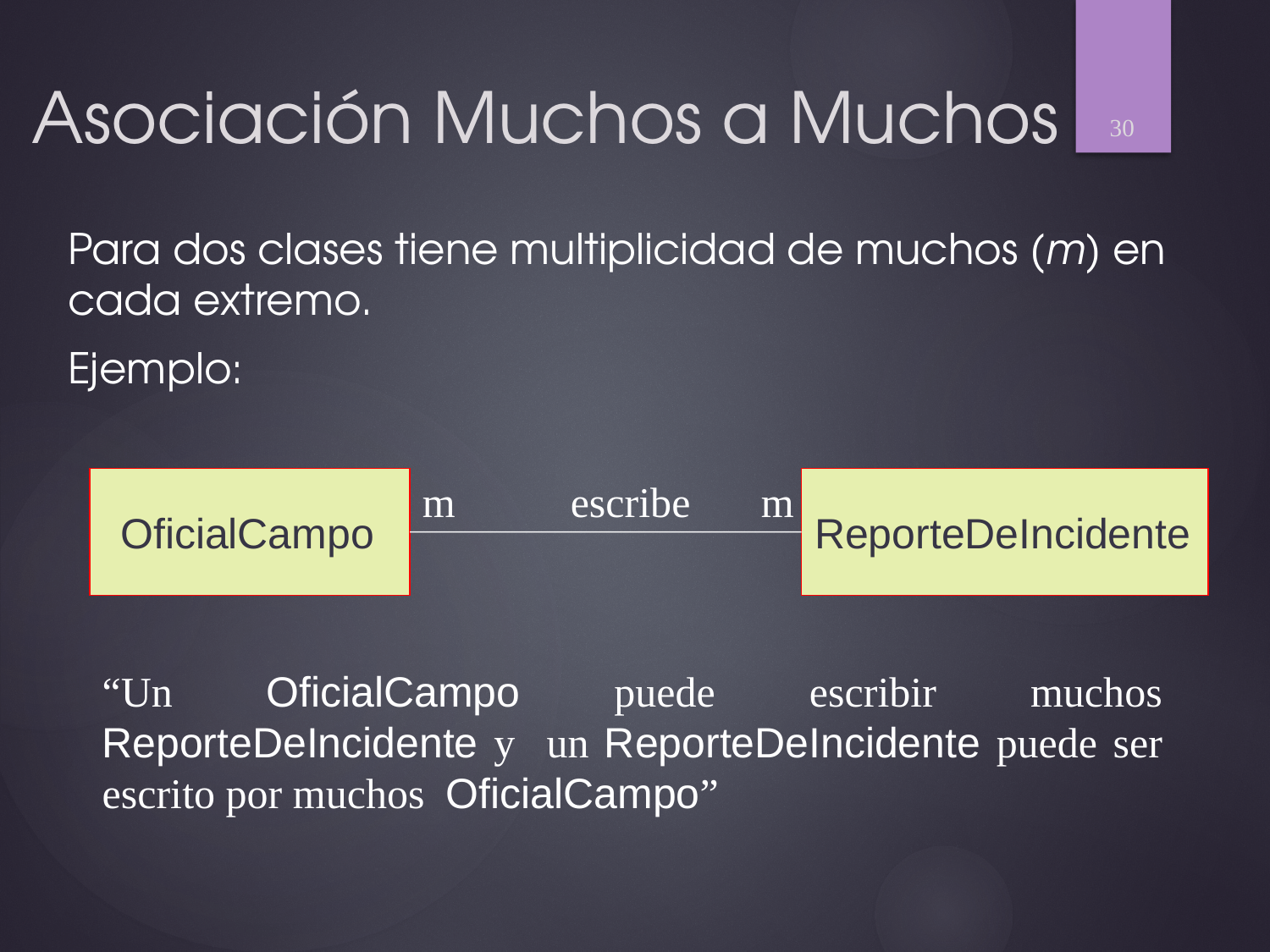

30
# Asociación Muchos a Muchos
Para dos clases tiene multiplicidad de muchos (m) en cada extremo.
Ejemplo:

m
escribe
m

ReporteDeIncidente
OficialCampo

“Un OficialCampo puede escribir muchos ReporteDeIncidente y  un ReporteDeIncidente puede ser escrito por muchos  OficialCampo”